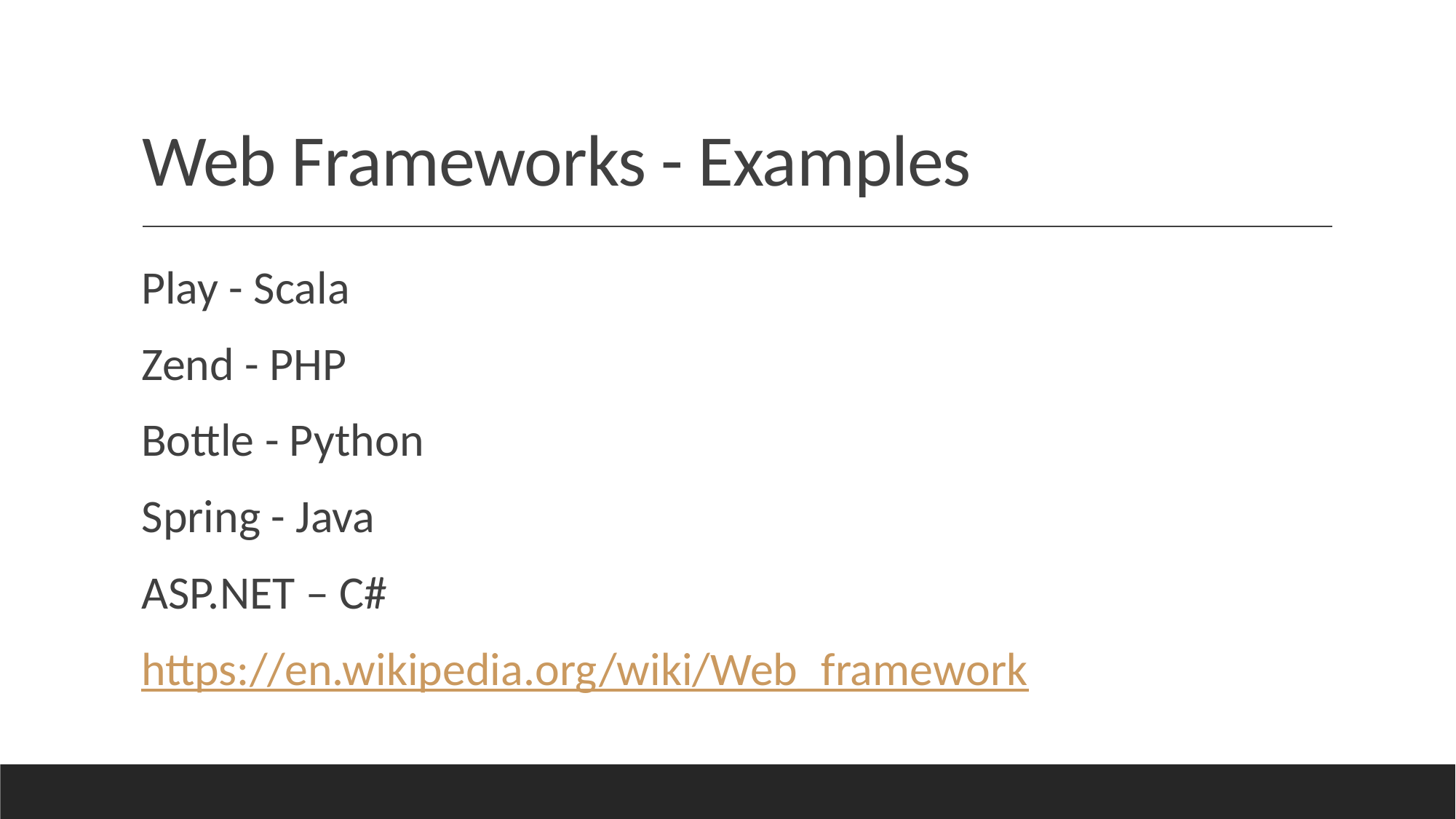

# Web Frameworks - Examples
Play - Scala
Zend - PHP
Bottle - Python
 Spring - Java
 ASP.NET – C#
https://en.wikipedia.org/wiki/Web_framework